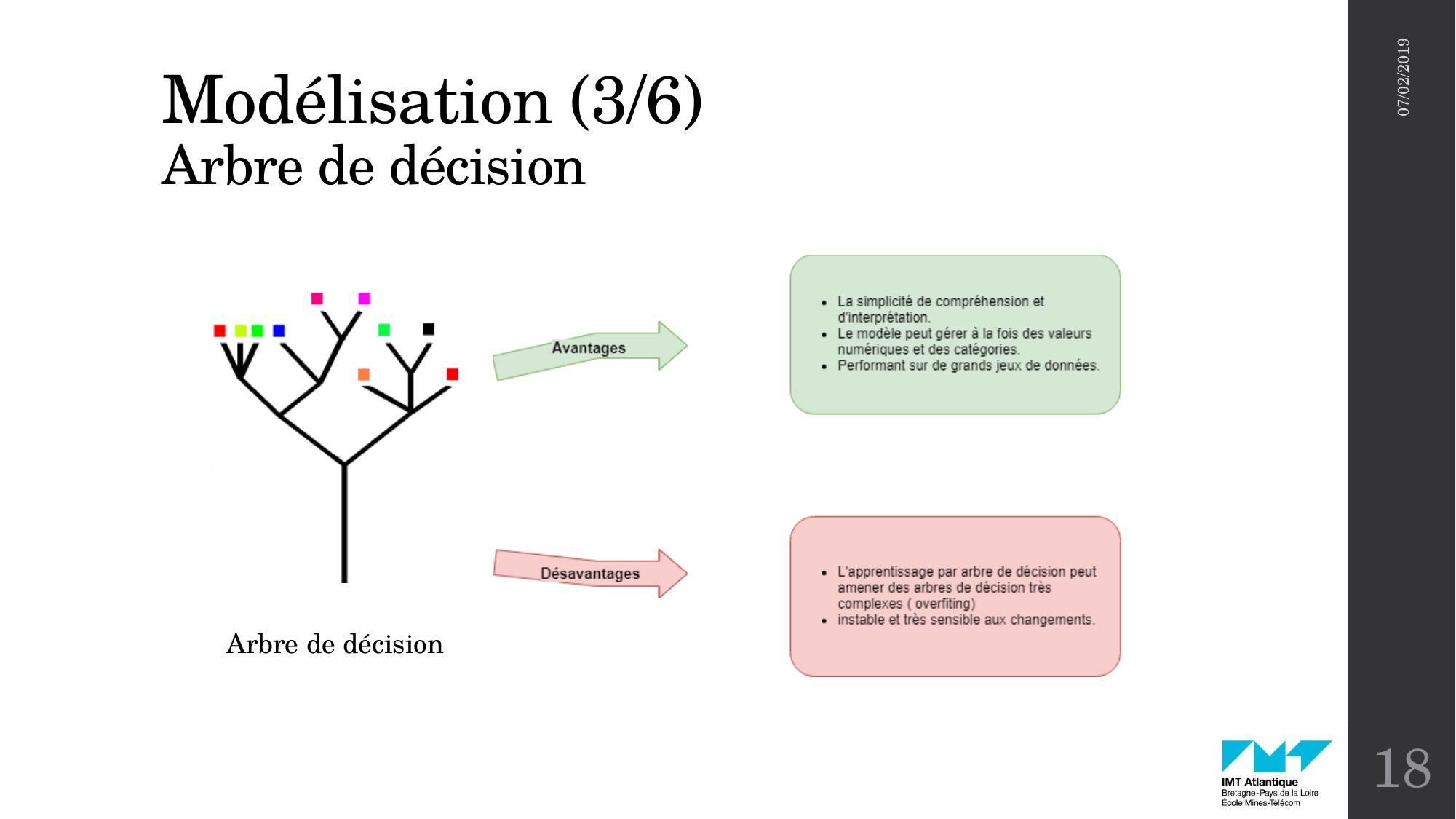

# Modélisation (3/6) Arbre de décision
07/02/2019

Arbre de décision

18